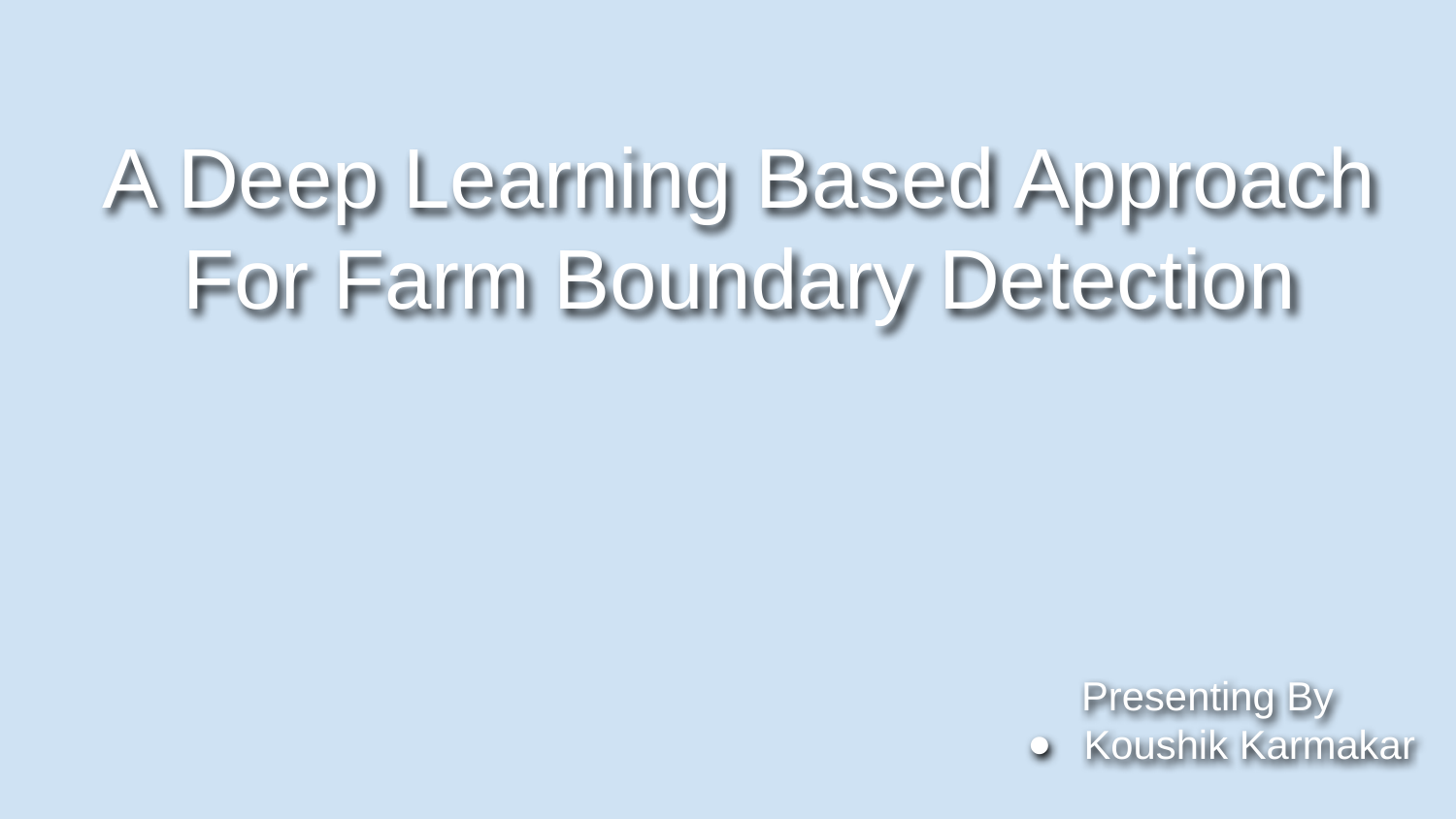

# A Deep Learning Based Approach For Farm Boundary Detection
Presenting By
Koushik Karmakar